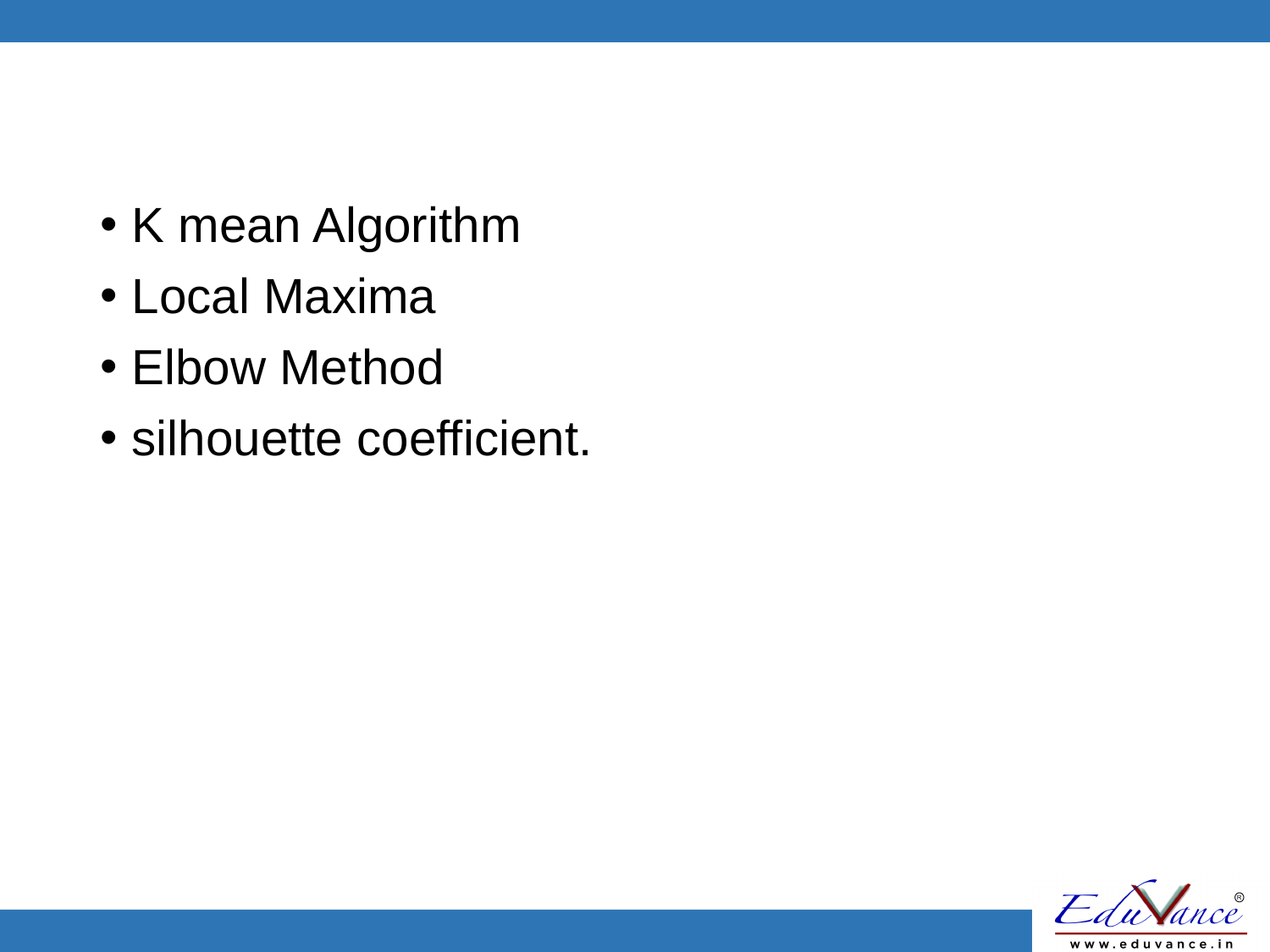

#
K mean Algorithm
Local Maxima
Elbow Method
silhouette coefficient.